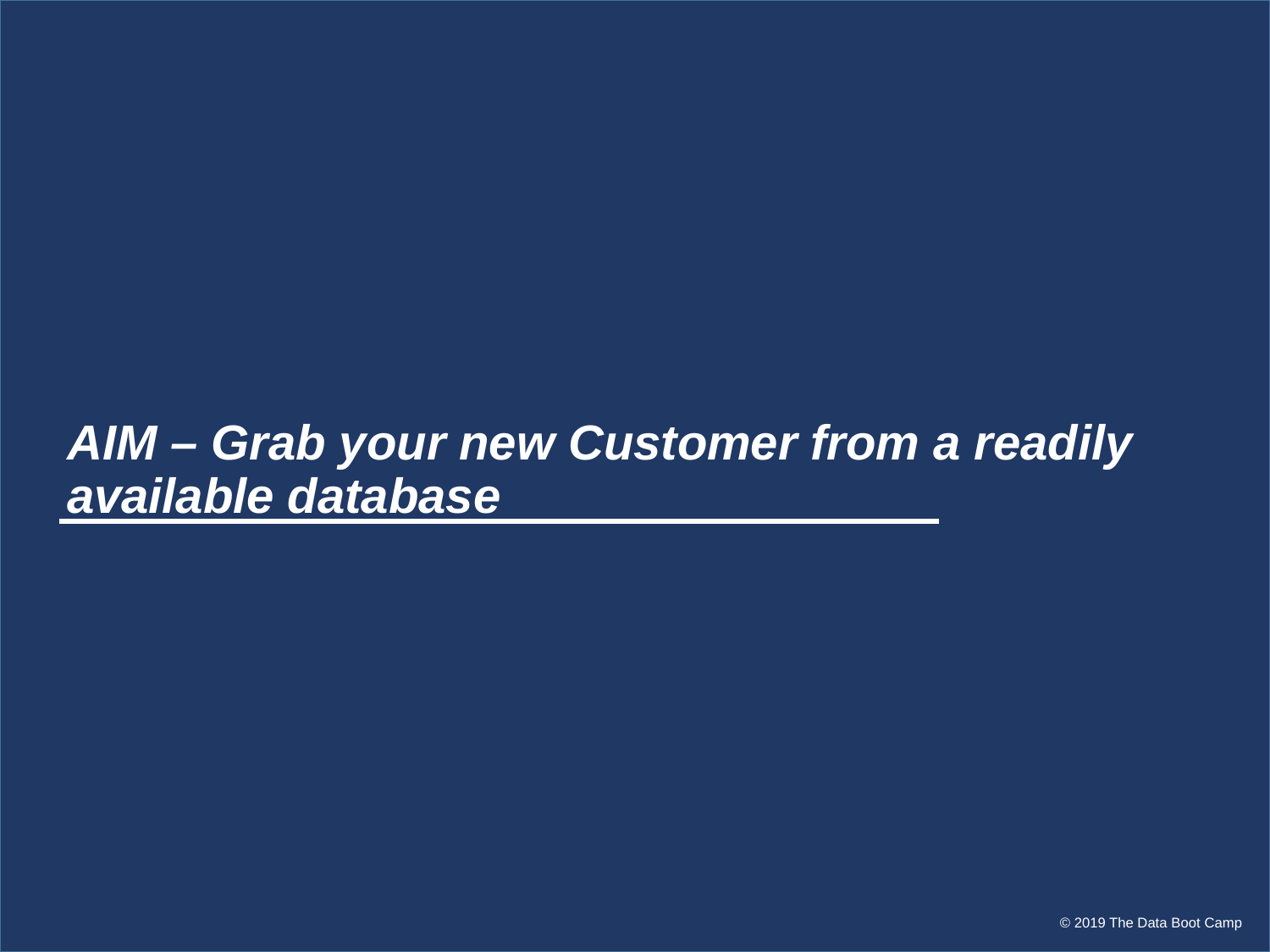

# AIM – Grab your new Customer from a readily available database